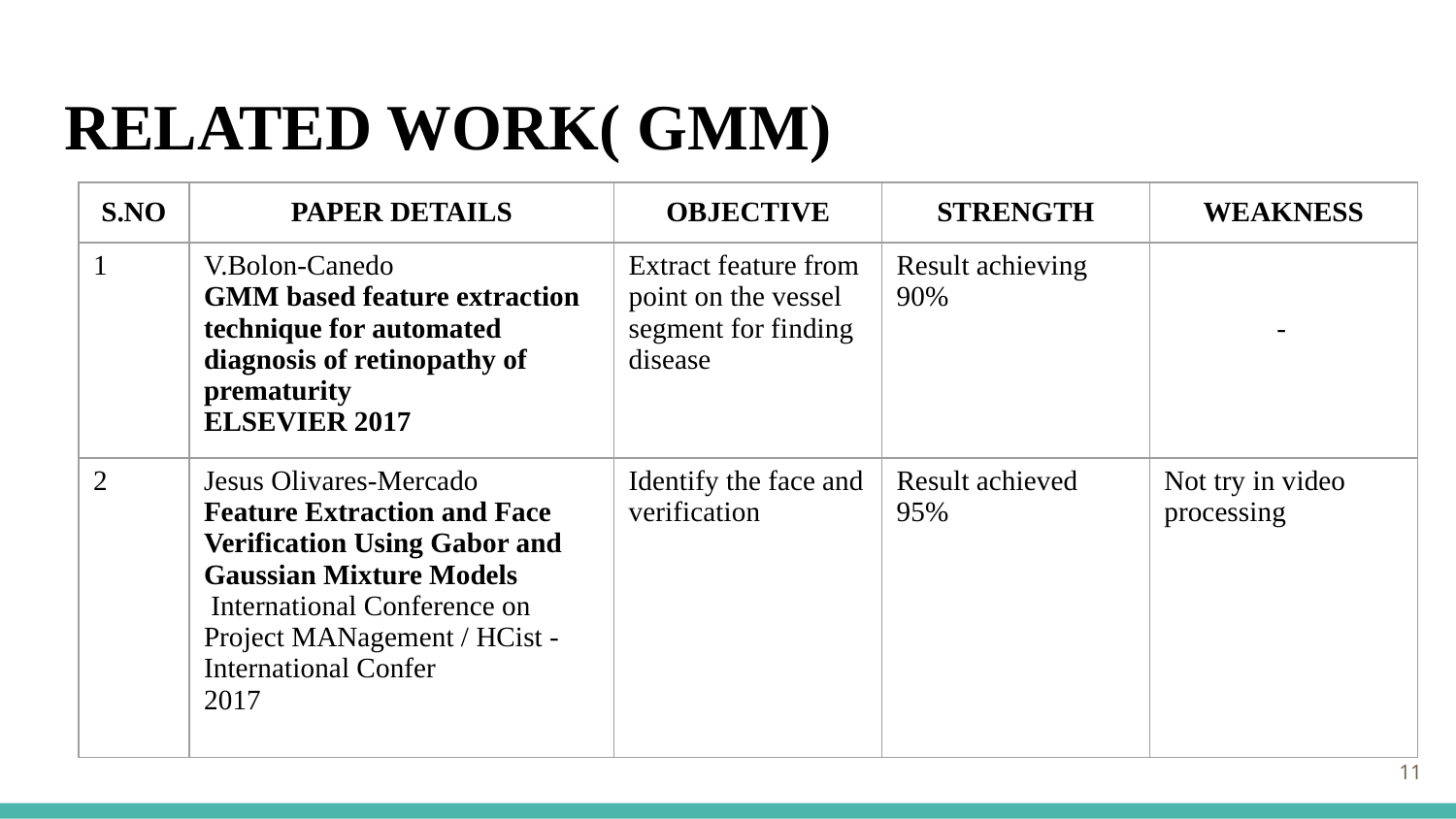

# RELATED WORK( GMM)
| S.NO | PAPER DETAILS | OBJECTIVE | STRENGTH | WEAKNESS |
| --- | --- | --- | --- | --- |
| 1 | V.Bolon-Canedo GMM based feature extraction technique for automated diagnosis of retinopathy of prematurity ELSEVIER 2017 | Extract feature from point on the vessel segment for finding disease | Result achieving 90% | - |
| 2 | Jesus Olivares-Mercado Feature Extraction and Face Verification Using Gabor and Gaussian Mixture Models International Conference on Project MANagement / HCist - International Confer 2017 | Identify the face and verification | Result achieved 95% | Not try in video processing |
11